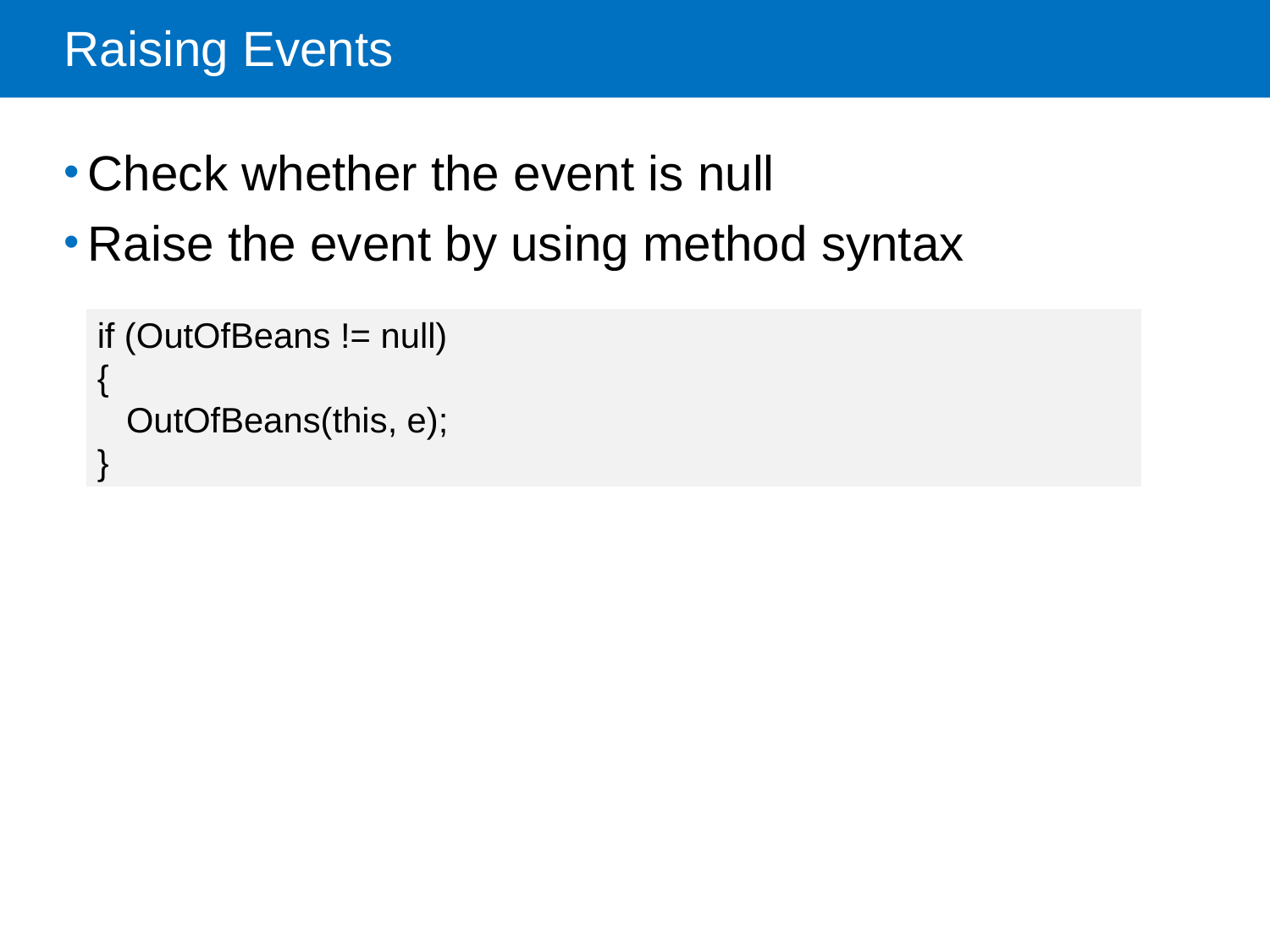

# Raising Events
Check whether the event is null
Raise the event by using method syntax

if (OutOfBeans != null)
{
   OutOfBeans(this, e);
}